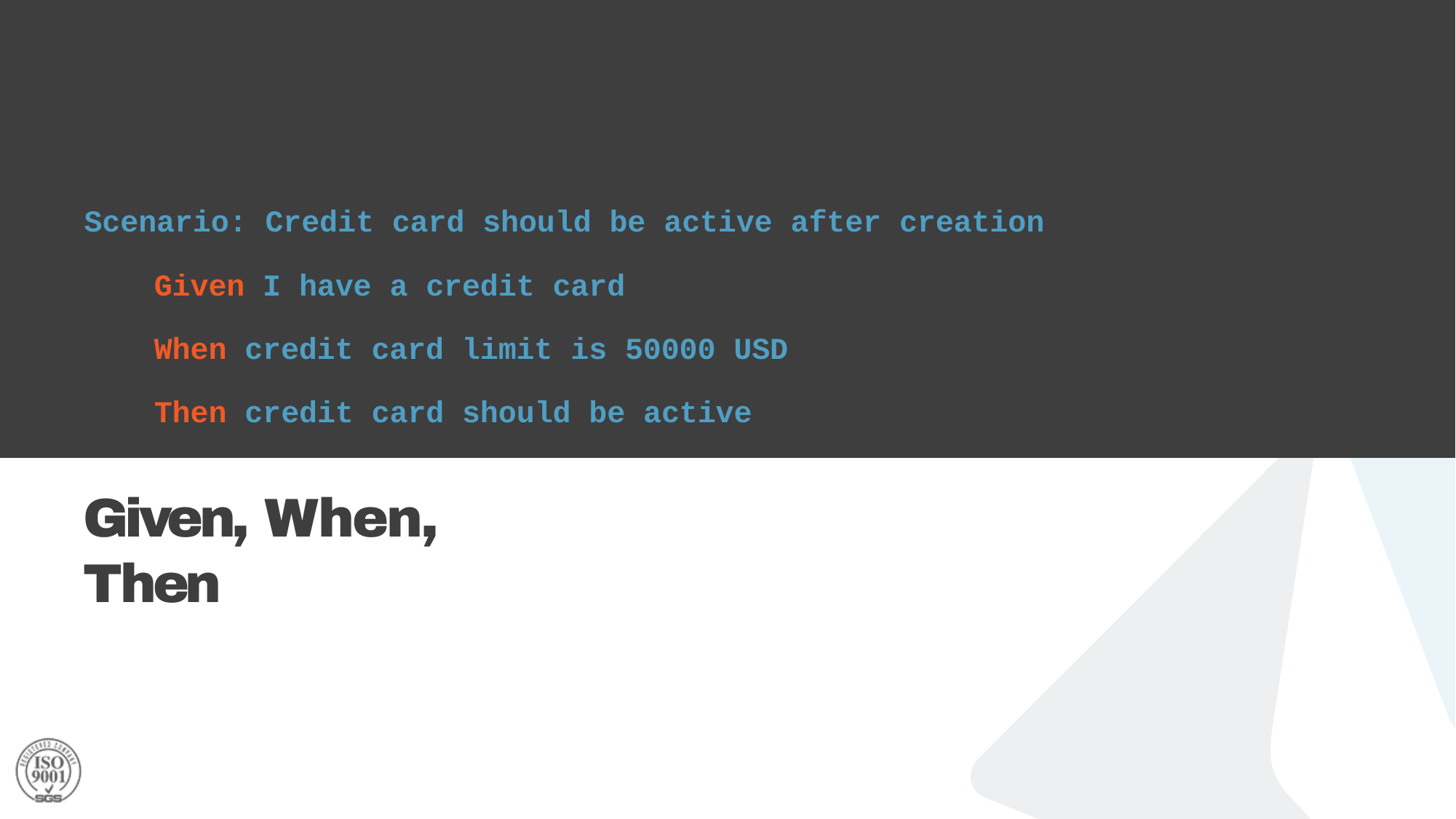

# Scenario: Credit card should be active after creation
Given I have a credit card
When credit card limit is 50000 USD
Then credit card should be active
Given, When, Then